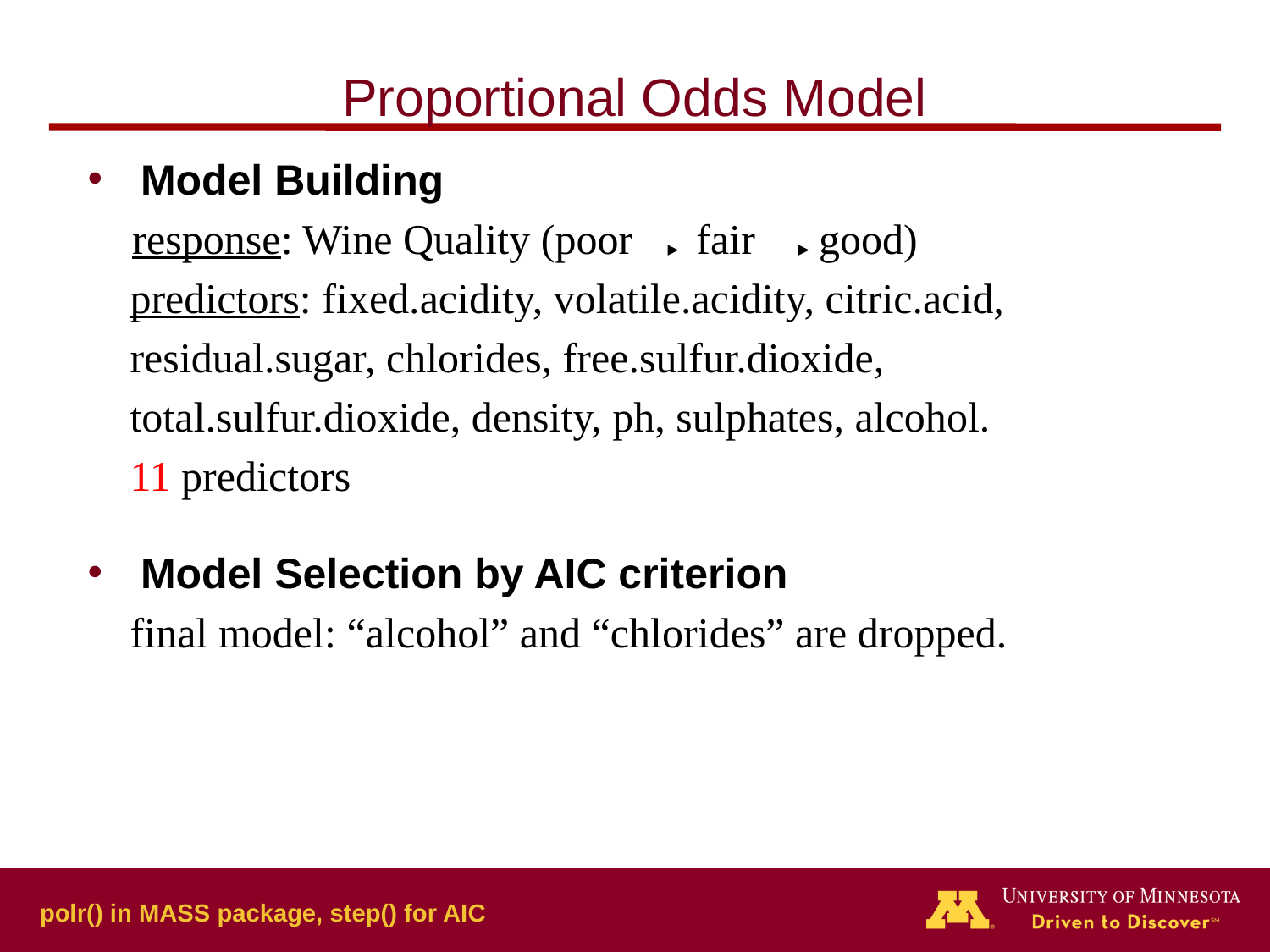

# Proportional Odds Model
Model Building
     response: Wine Quality (poor      fair      good)
     predictors: fixed.acidity, volatile.acidity, citric.acid,
     residual.sugar, chlorides, free.sulfur.dioxide,
     total.sulfur.dioxide, density, ph, sulphates, alcohol.
     11 predictors

Model Selection by AIC criterion
     final model: “alcohol” and “chlorides” are dropped.

polr() in MASS package, step() for AIC